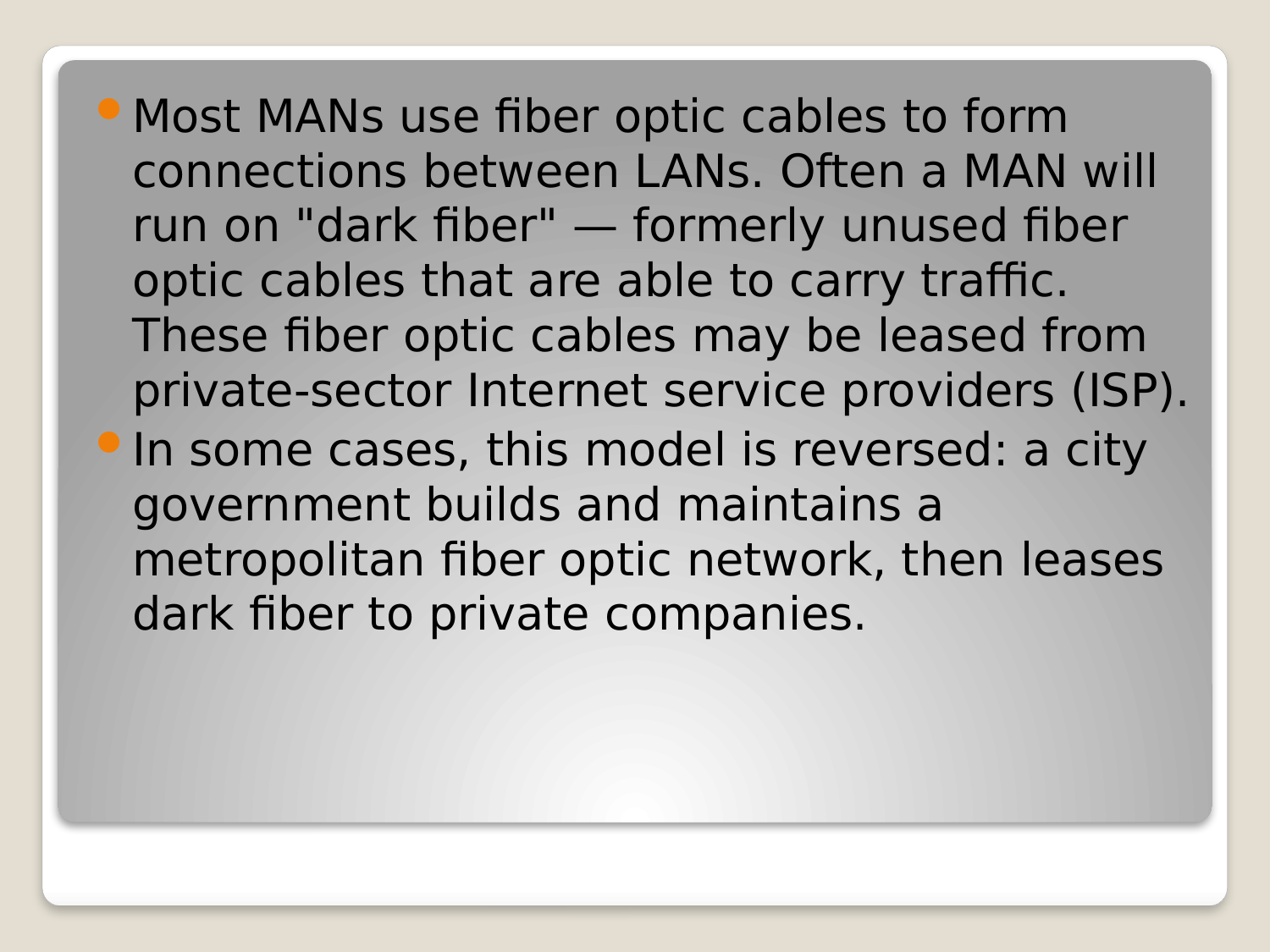

Most MANs use fiber optic cables to form connections between LANs. Often a MAN will run on "dark fiber" — formerly unused fiber optic cables that are able to carry traffic. These fiber optic cables may be leased from private-sector Internet service providers (ISP).
In some cases, this model is reversed: a city government builds and maintains a metropolitan fiber optic network, then leases dark fiber to private companies.

#